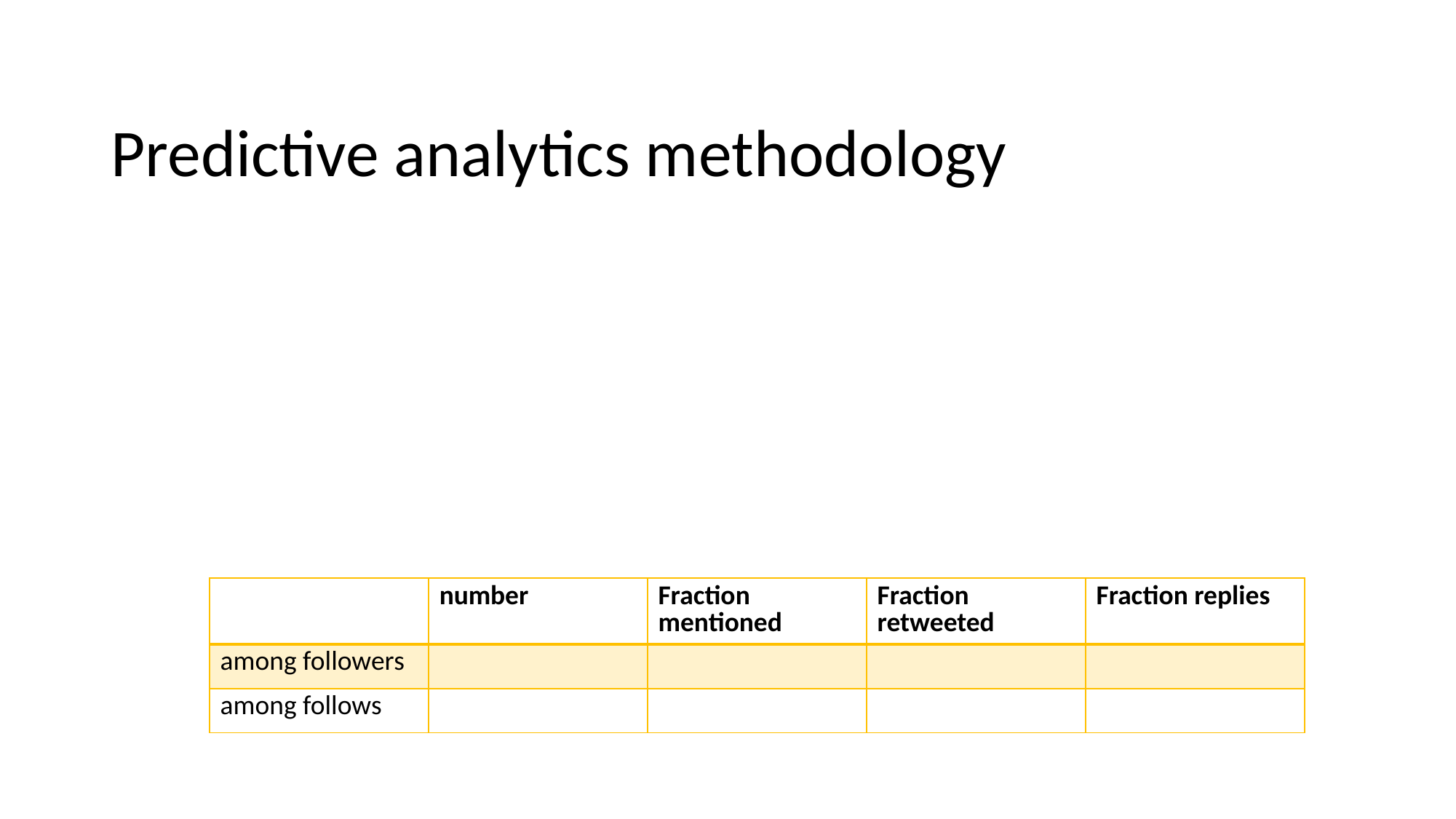

# Predictive analytics methodology
|  | number | Fraction mentioned | Fraction retweeted | Fraction replies |
| --- | --- | --- | --- | --- |
| among followers |  |  |  |  |
| among follows |  |  |  |  |